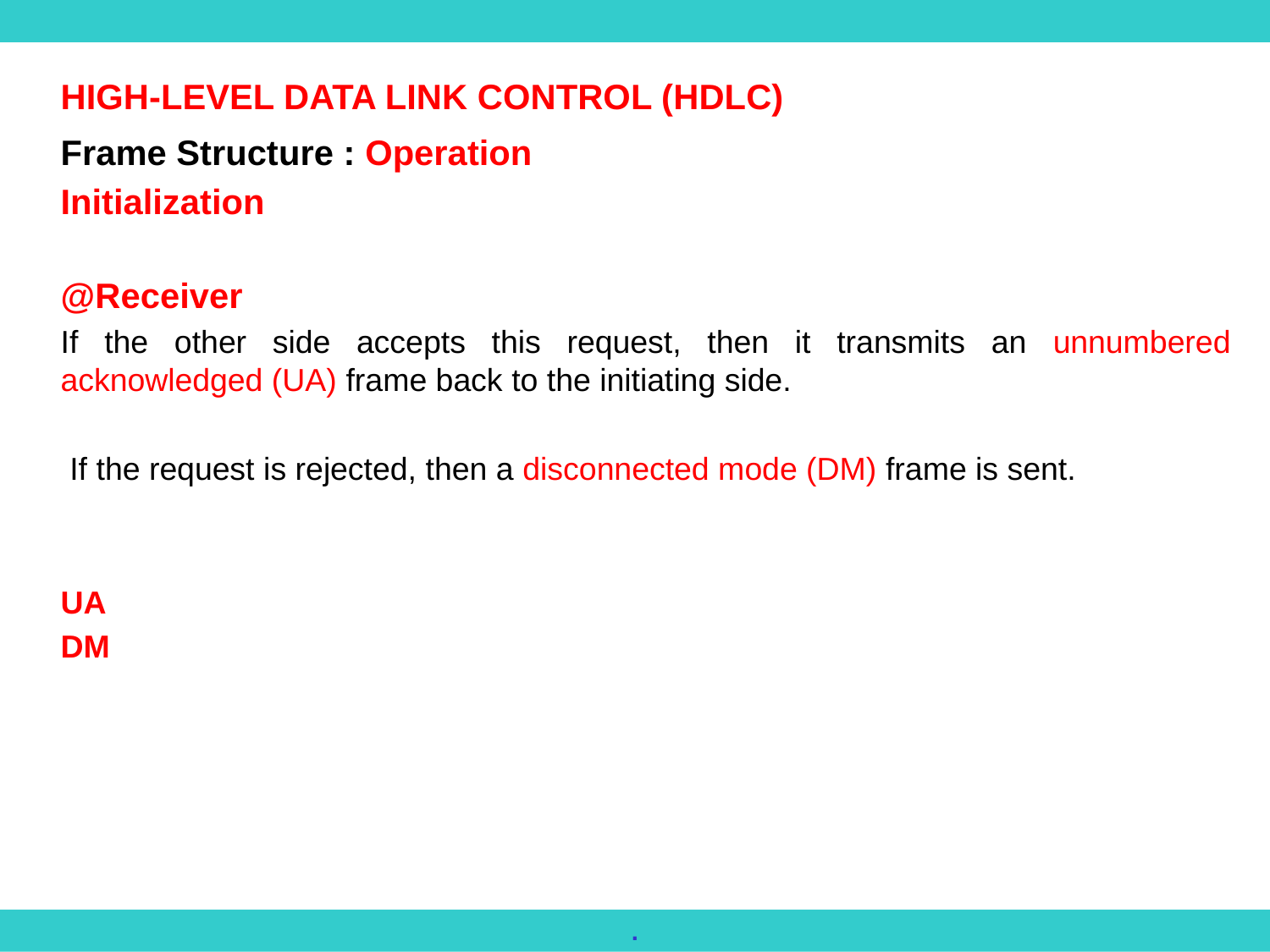

HIGH-LEVEL DATA LINK CONTROL (HDLC)
Frame Structure : Operation
Initialization

@Receiver
If the other side accepts this request, then it transmits an unnumbered acknowledged (UA) frame back to the initiating side.

 If the request is rejected, then a disconnected mode (DM) frame is sent.

UA
DM
.